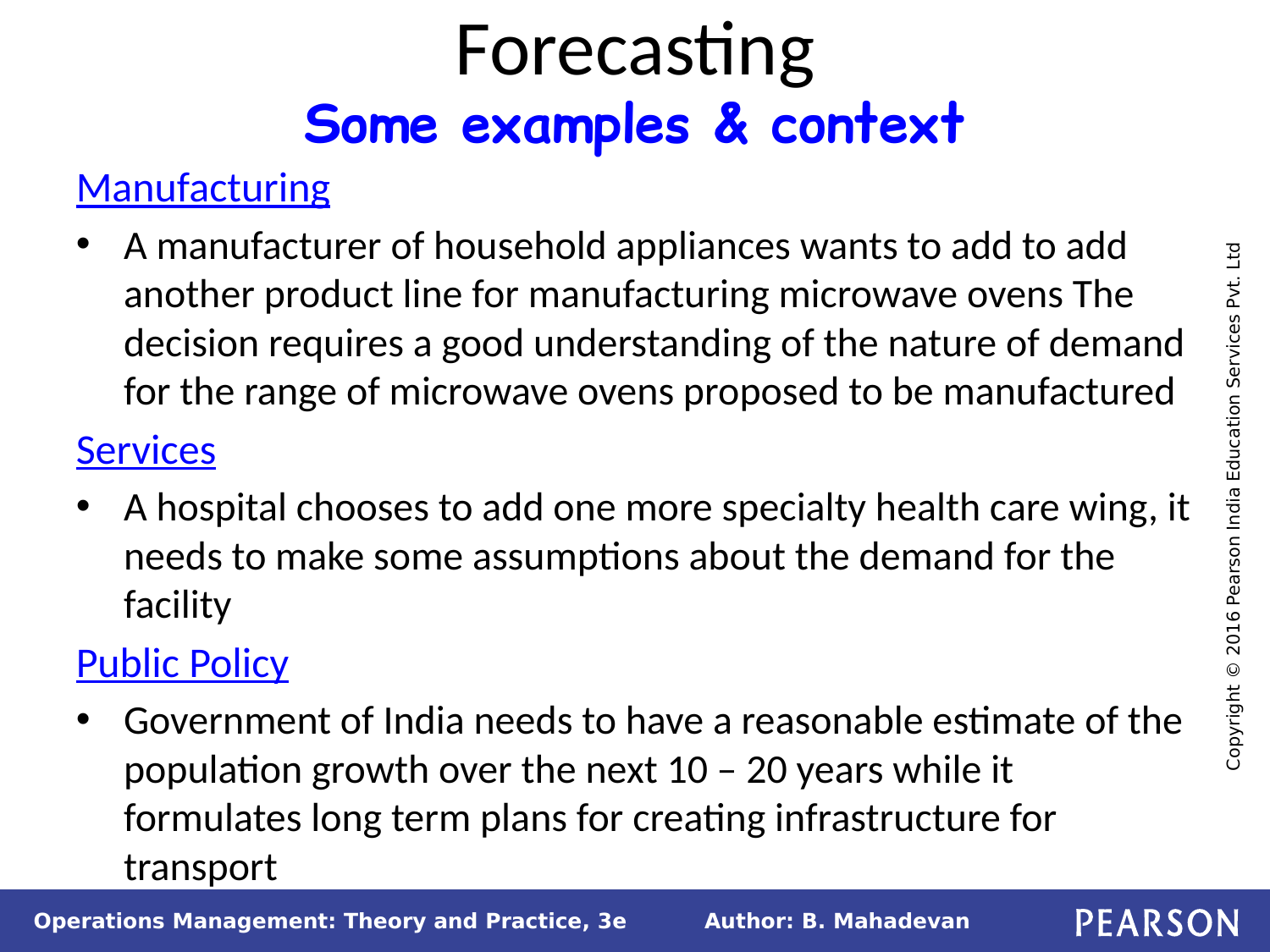

# Forecasting Some examples & context
Manufacturing
A manufacturer of household appliances wants to add to add another product line for manufacturing microwave ovens The decision requires a good understanding of the nature of demand for the range of microwave ovens proposed to be manufactured
Services
A hospital chooses to add one more specialty health care wing, it needs to make some assumptions about the demand for the facility
Public Policy
Government of India needs to have a reasonable estimate of the population growth over the next 10 – 20 years while it formulates long term plans for creating infrastructure for transport